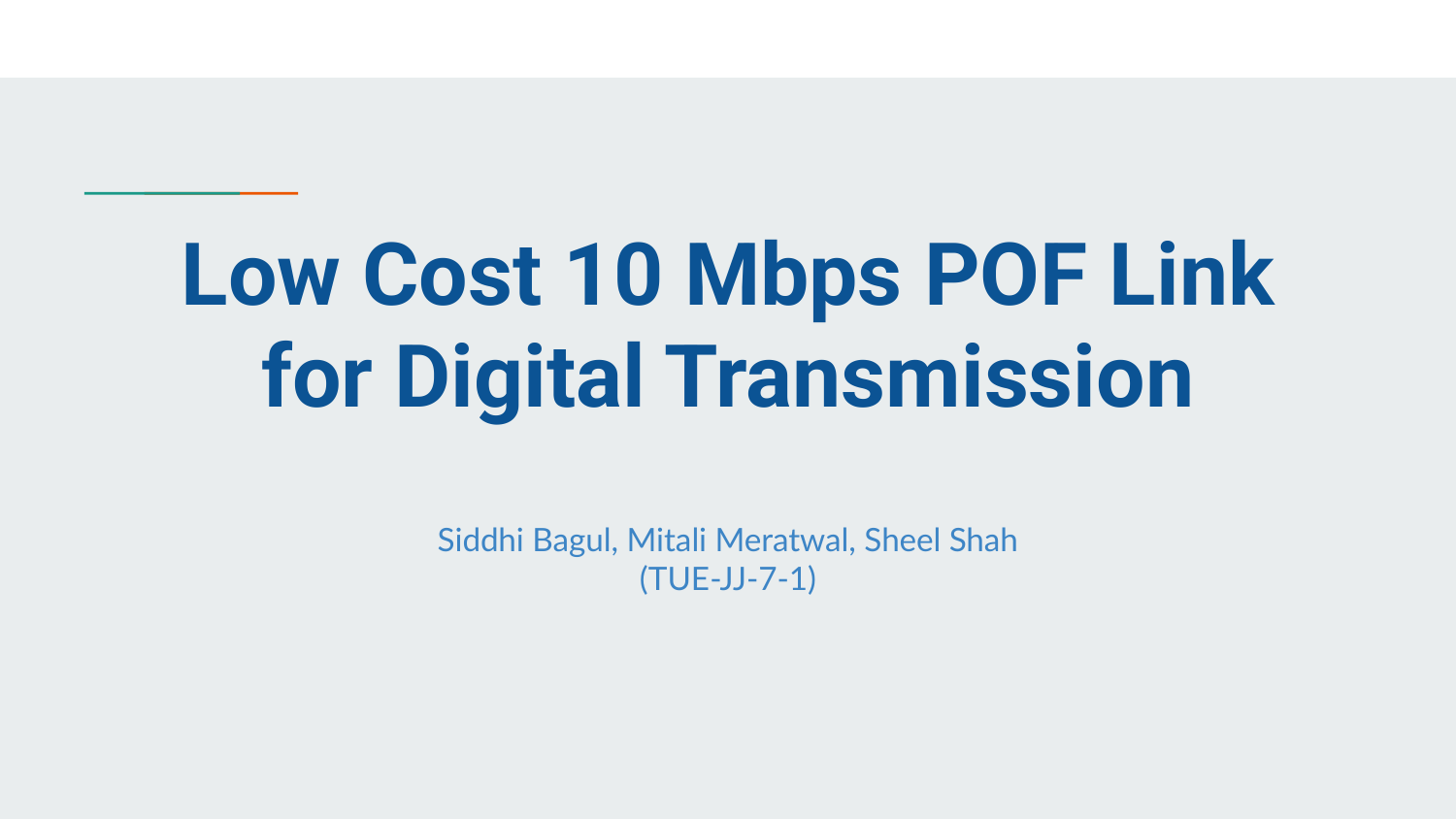

# Low Cost 10 Mbps POF Link for Digital Transmission
Siddhi Bagul, Mitali Meratwal, Sheel Shah
(TUE-JJ-7-1)